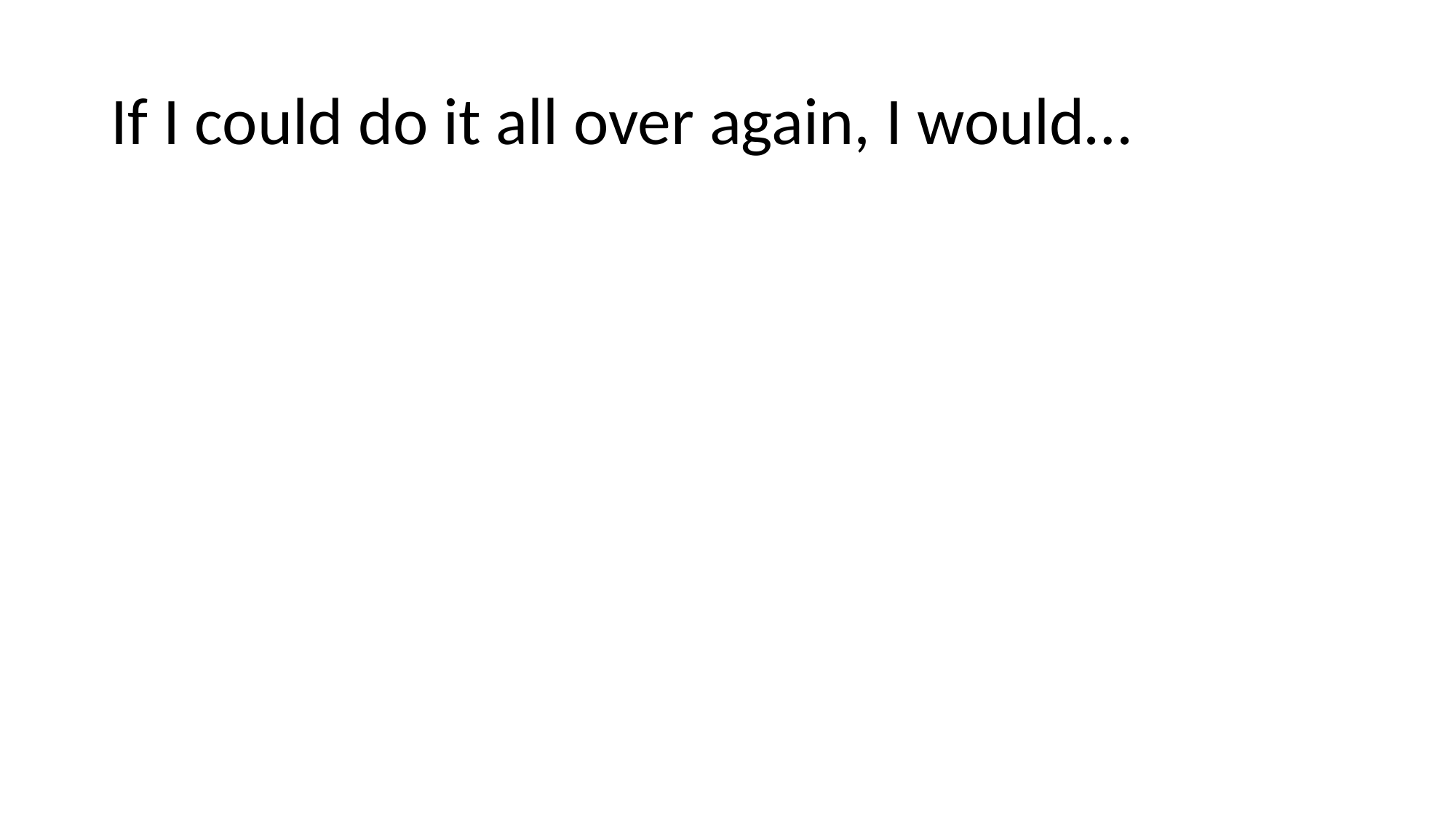

# If I could do it all over again, I would…